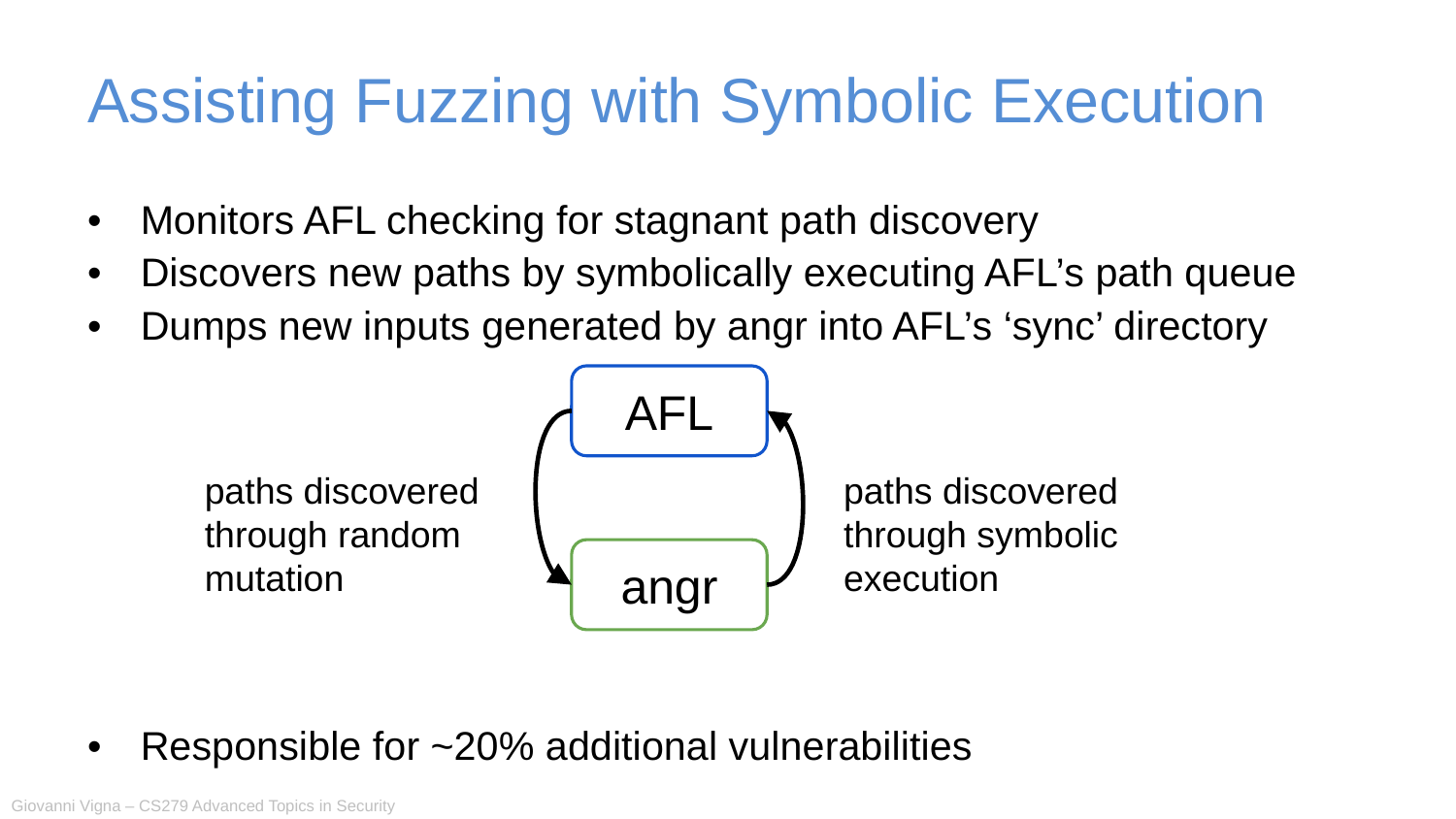

# Assisting Fuzzing with Symbolic Execution
Monitors AFL checking for stagnant path discovery
Discovers new paths by symbolically executing AFL’s path queue
Dumps new inputs generated by angr into AFL’s ‘sync’ directory

Responsible for ~20% additional vulnerabilities

AFL
paths discovered through random mutation
paths discovered through symbolic execution
angr